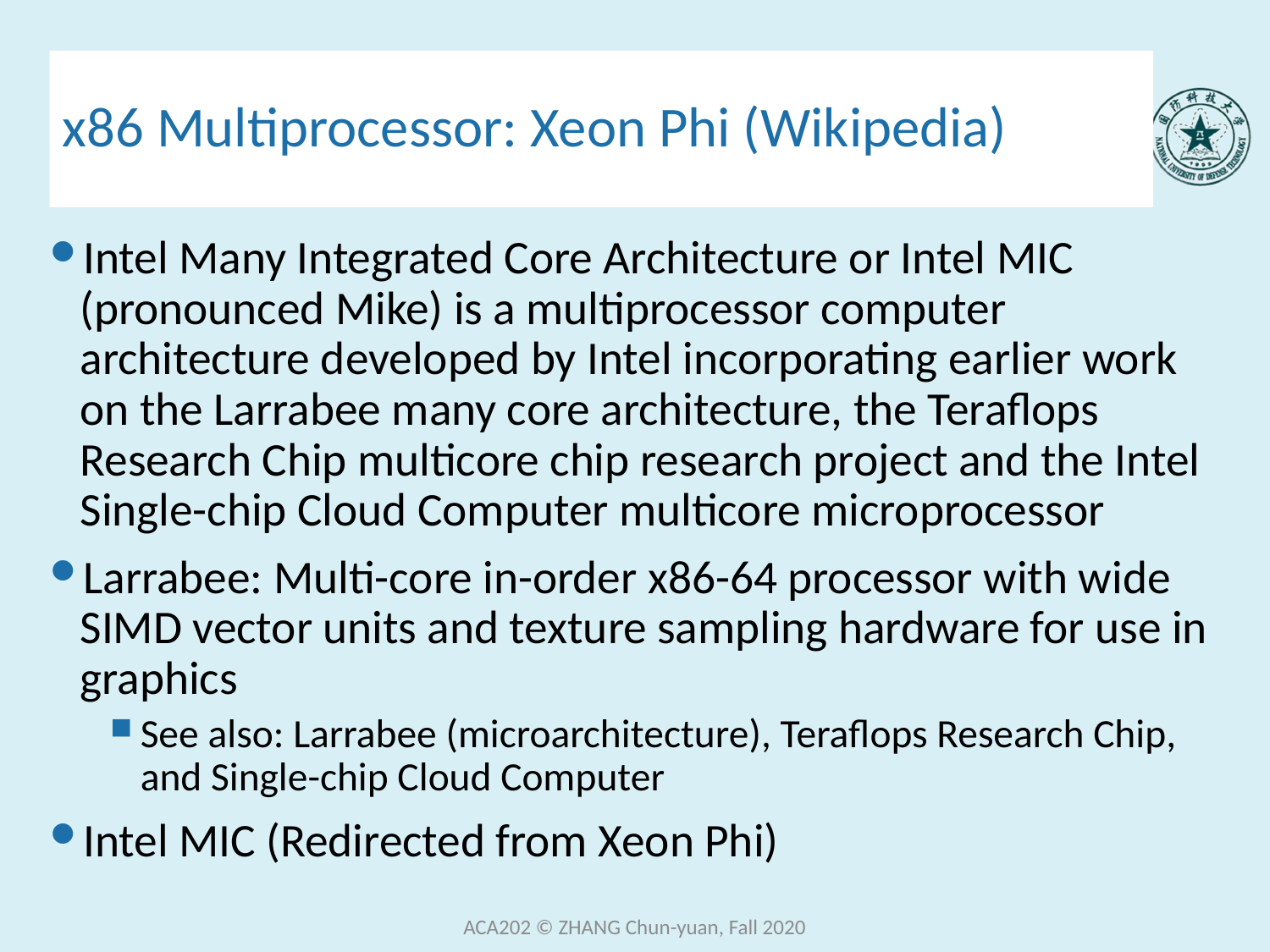

# x86 Multiprocessor: Xeon Phi (Wikipedia)
Intel Many Integrated Core Architecture or Intel MIC (pronounced Mike) is a multiprocessor computer architecture developed by Intel incorporating earlier work on the Larrabee many core architecture, the Teraflops Research Chip multicore chip research project and the Intel Single-chip Cloud Computer multicore microprocessor
Larrabee: Multi-core in-order x86-64 processor with wide SIMD vector units and texture sampling hardware for use in graphics
See also: Larrabee (microarchitecture), Teraflops Research Chip, and Single-chip Cloud Computer
Intel MIC (Redirected from Xeon Phi)

ACA202 © ZHANG Chun-yuan, Fall 2020
51